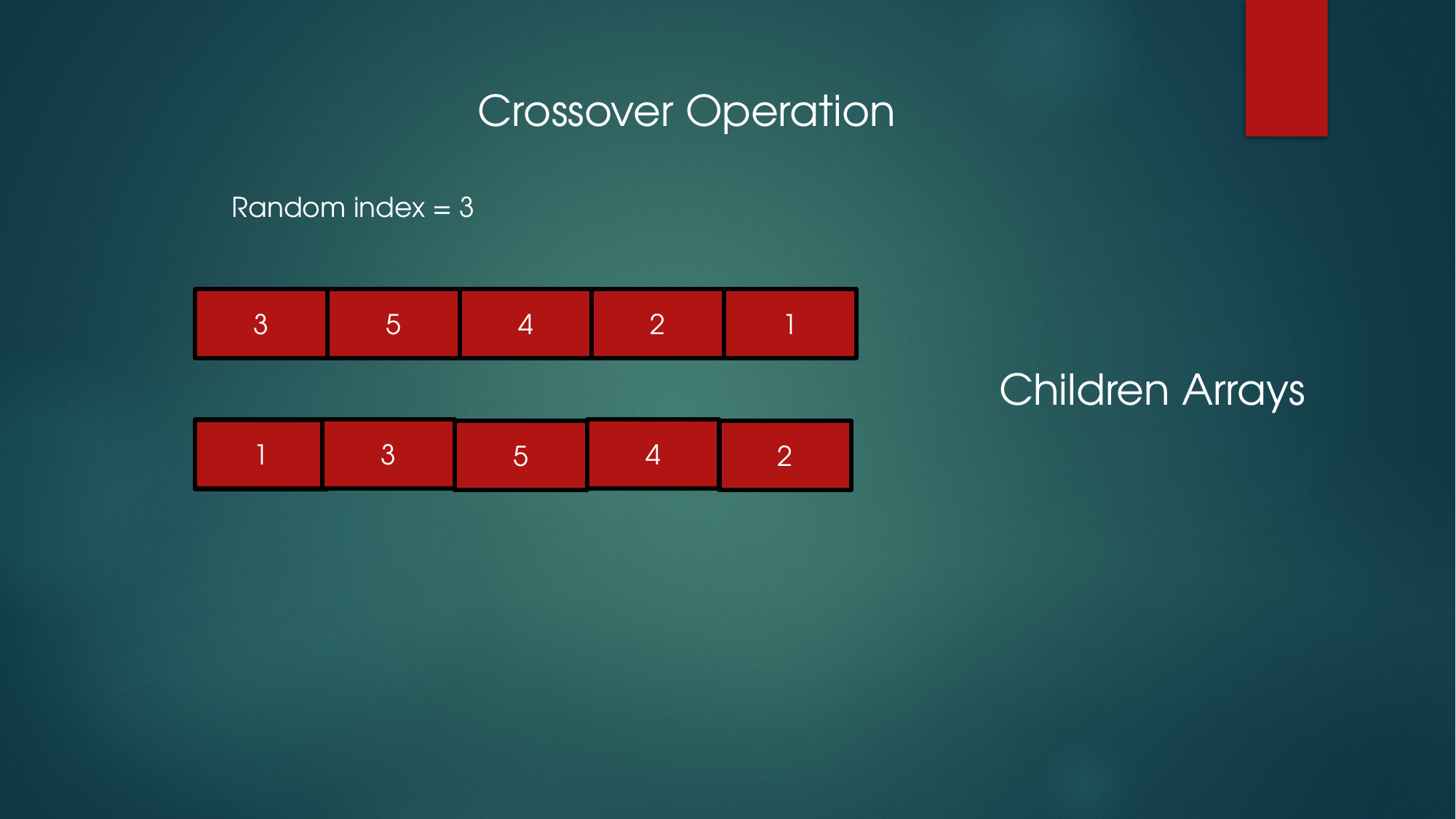

Crossover Operation
Random index = 3
5
4
2
1
3
Children Arrays
4
3
1
5
2